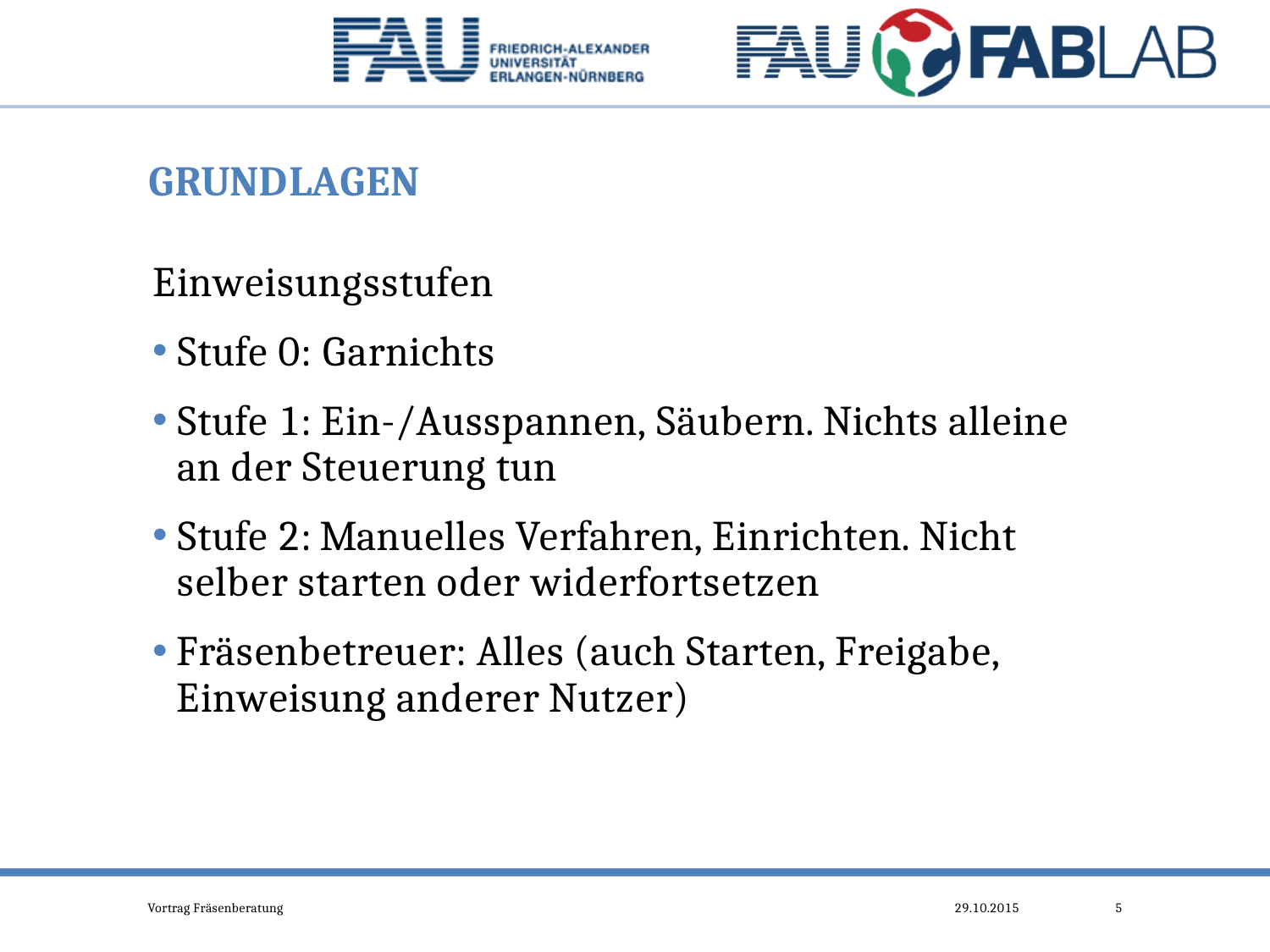

# Grundlagen
Einweisungsstufen
Stufe 0: Garnichts
Stufe 1: Ein-/Ausspannen, Säubern. Nichts alleine an der Steuerung tun
Stufe 2: Manuelles Verfahren, Einrichten. Nicht selber starten oder widerfortsetzen
Fräsenbetreuer: Alles (auch Starten, Freigabe, Einweisung anderer Nutzer)
Vortrag Fräsenberatung
29.10.2015
5